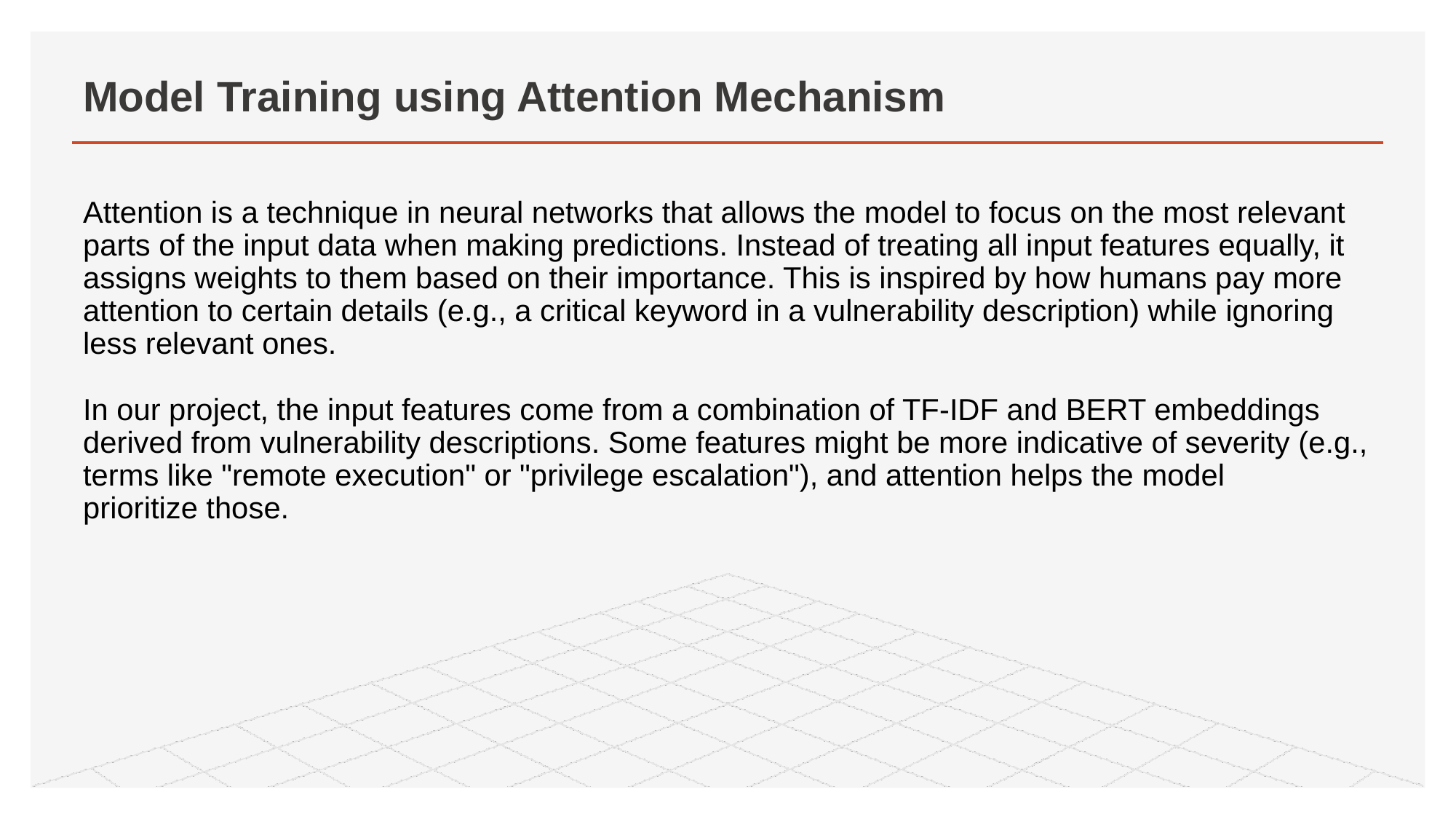

# Model Training using Attention Mechanism
Attention is a technique in neural networks that allows the model to focus on the most relevant parts of the input data when making predictions. Instead of treating all input features equally, it assigns weights to them based on their importance. This is inspired by how humans pay more attention to certain details (e.g., a critical keyword in a vulnerability description) while ignoring less relevant ones.
In our project, the input features come from a combination of TF-IDF and BERT embeddings derived from vulnerability descriptions. Some features might be more indicative of severity (e.g., terms like "remote execution" or "privilege escalation"), and attention helps the model prioritize those.